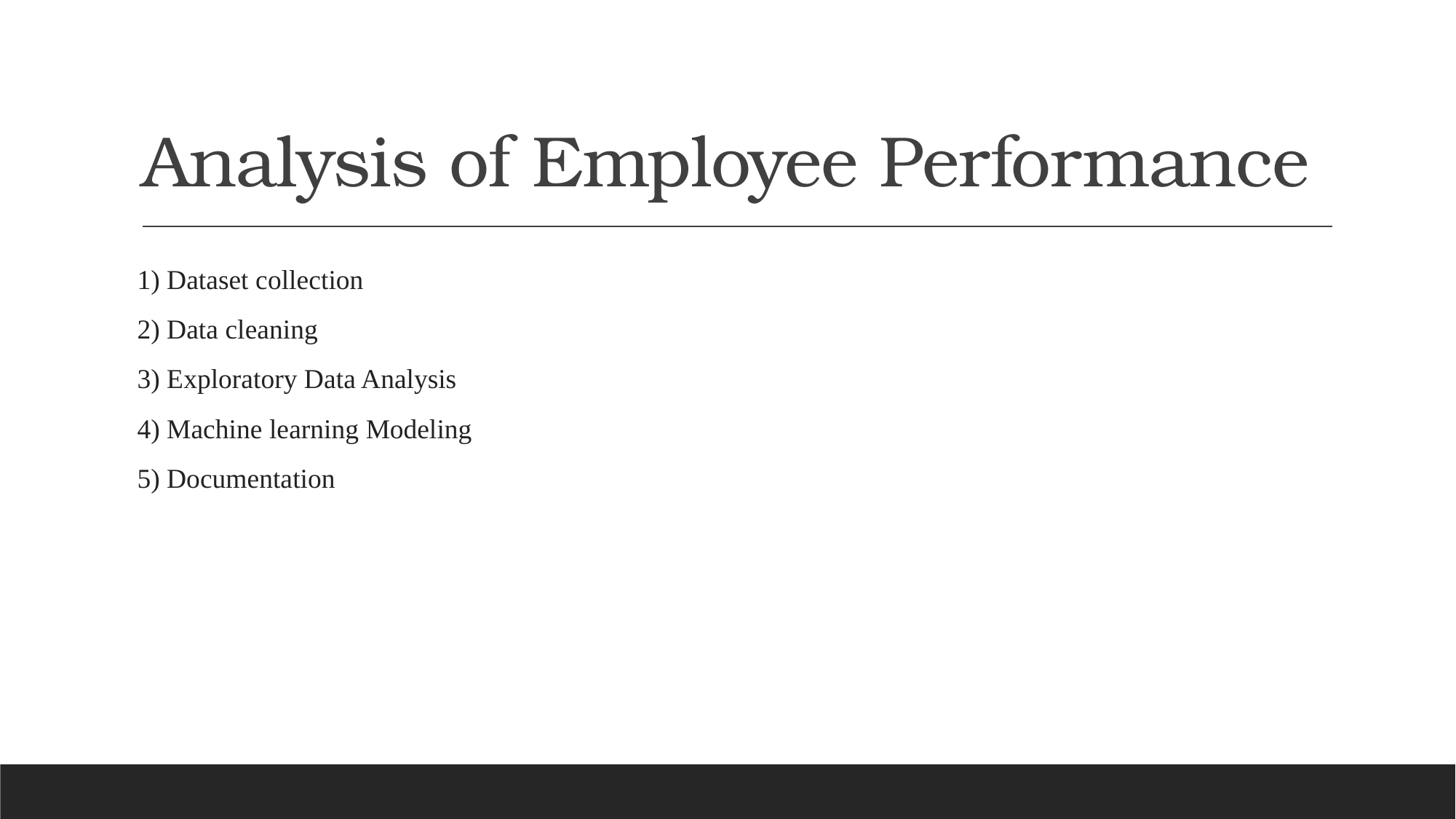

# Analysis of Employee Performance
1) Dataset collection
2) Data cleaning
3) Exploratory Data Analysis
4) Machine learning Modeling
5) Documentation